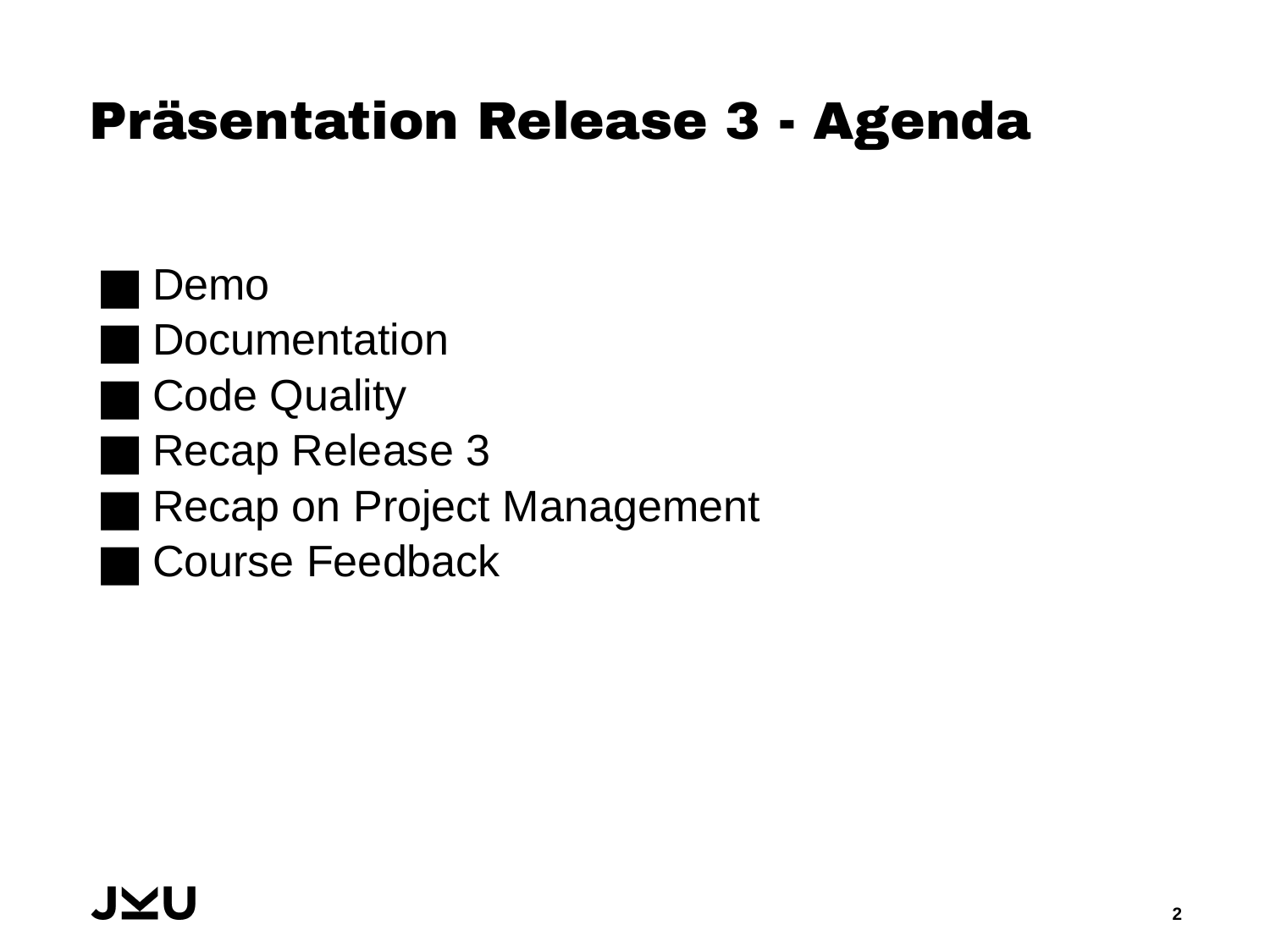

# Präsentation Release 3 - Agenda
Demo
Documentation
Code Quality
Recap Release 3
Recap on Project Management
Course Feedback

2